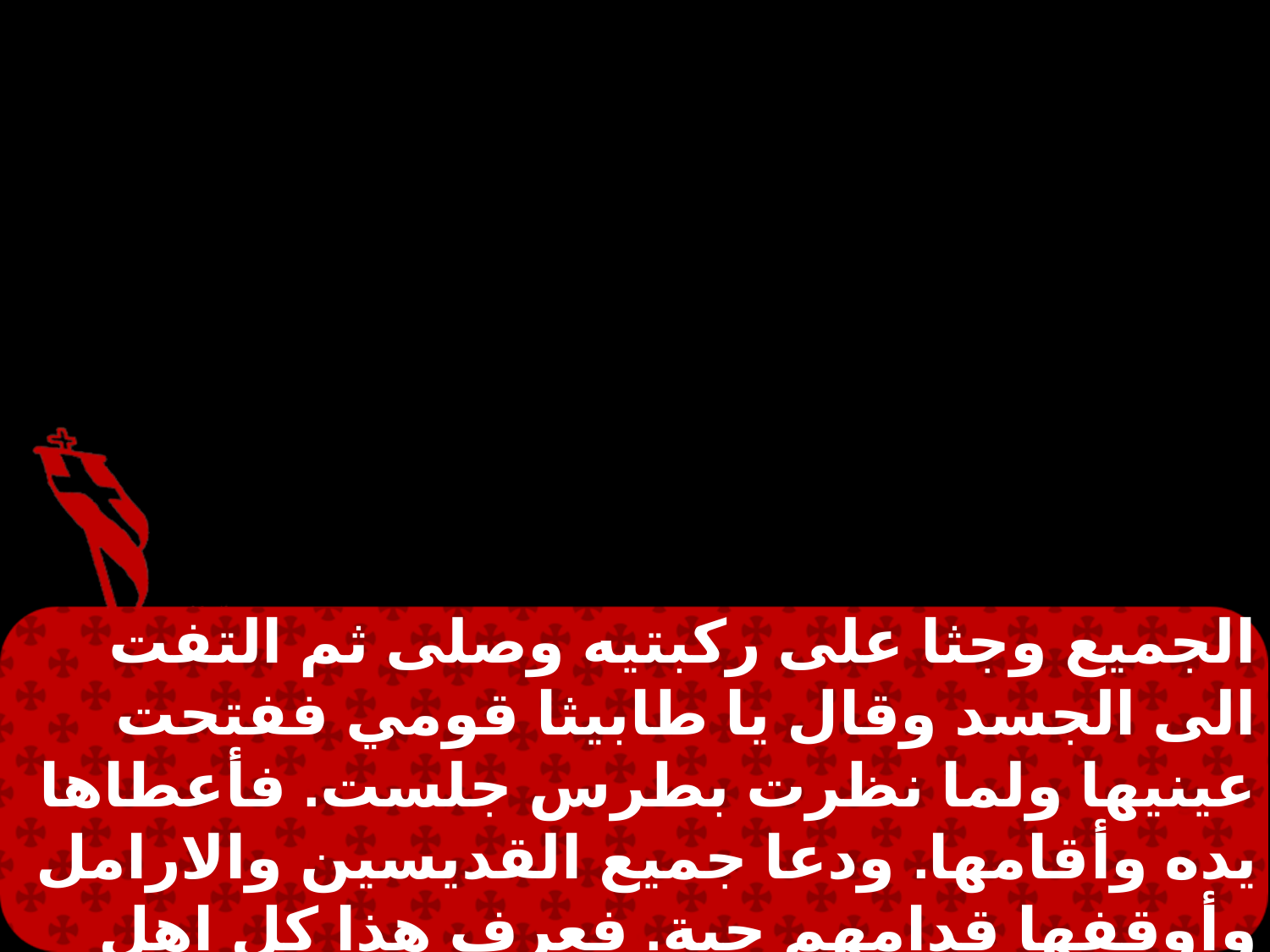

الجميع وجثا على ركبتيه وصلى ثم التفت الى الجسد وقال يا طابيثا قومي ففتحت عينيها ولما نظرت بطرس جلست. فأعطاها يده وأقامها. ودعا جميع القديسين والارامل وأوقفها قدامهم حية. فعرف هذا كل اهل يافا فآمن كثيرون بالرب. وأقام في يافا